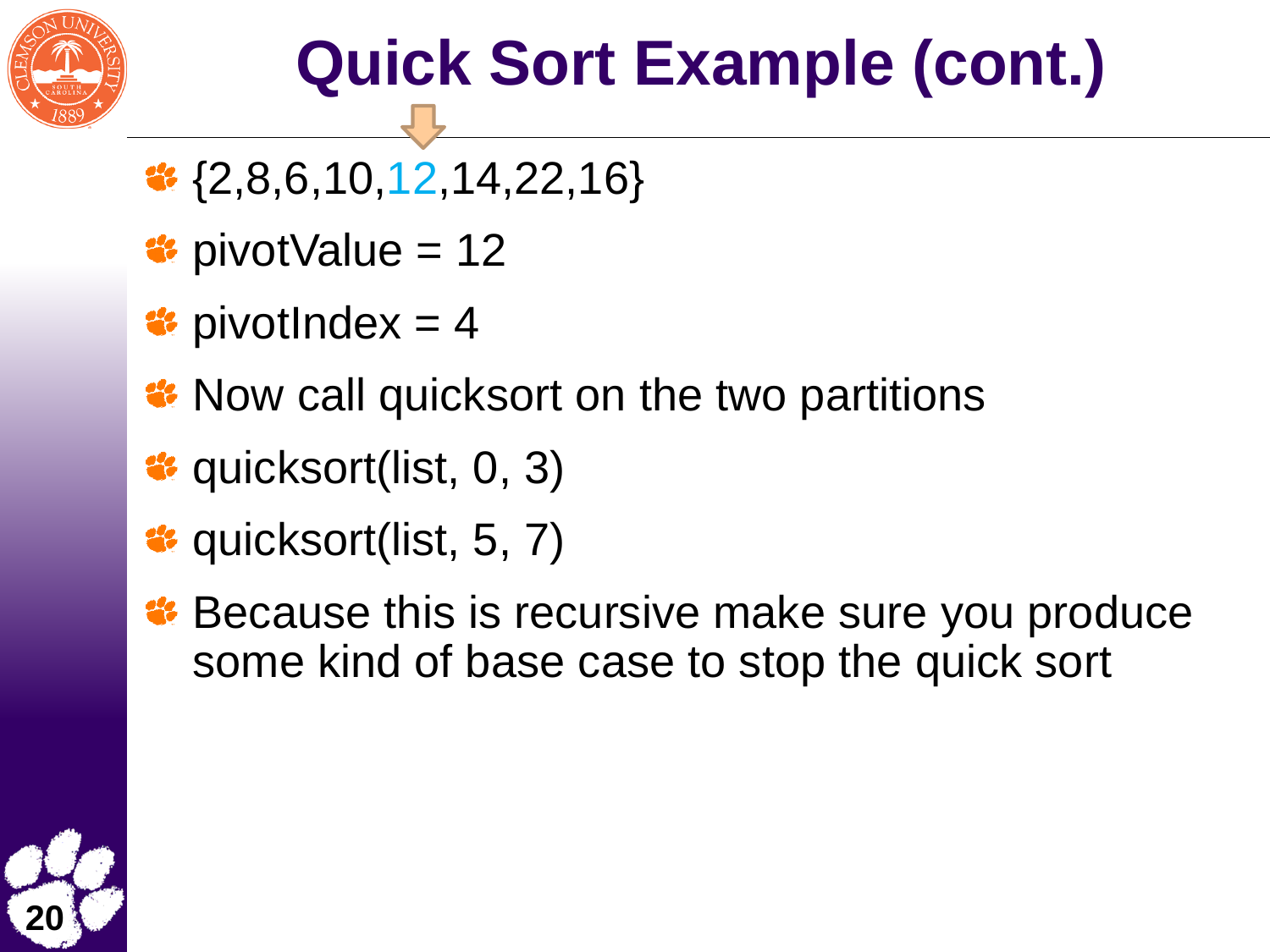

# Quick Sort Example (cont.)

{2,8,6,10,12,14,22,16}
pivotValue = 12
pivotIndex = 4
Now call quicksort on the two partitions
quicksort(list, 0, 3)
quicksort(list, 5, 7)
Because this is recursive make sure you produce some kind of base case to stop the quick sort